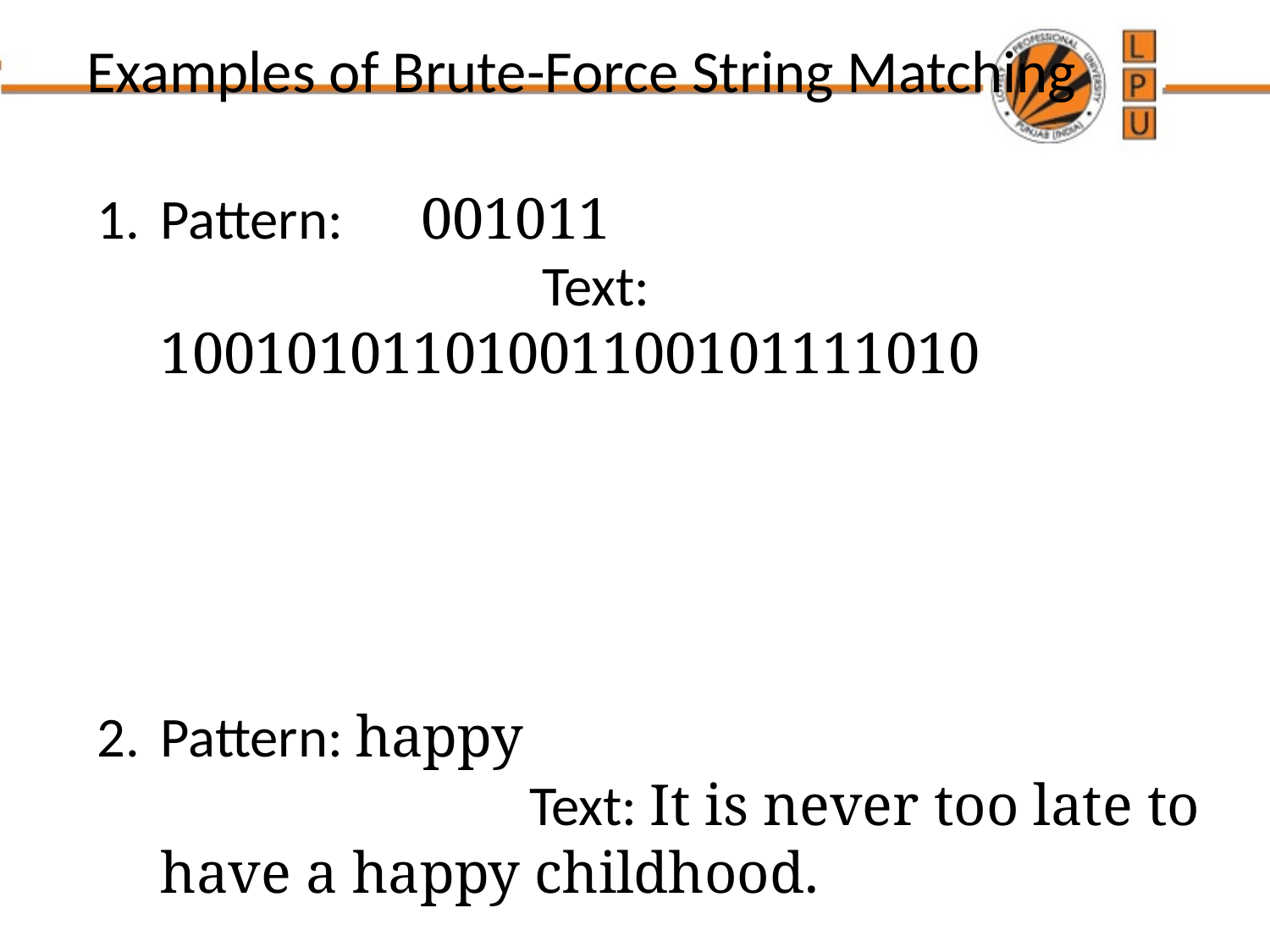

# Examples of Brute-Force String Matching
Pattern:      001011                                                                                 Text: 10010101101001100101111010

Pattern: happy                                                                                       Text: It is never too late to have a happy childhood.